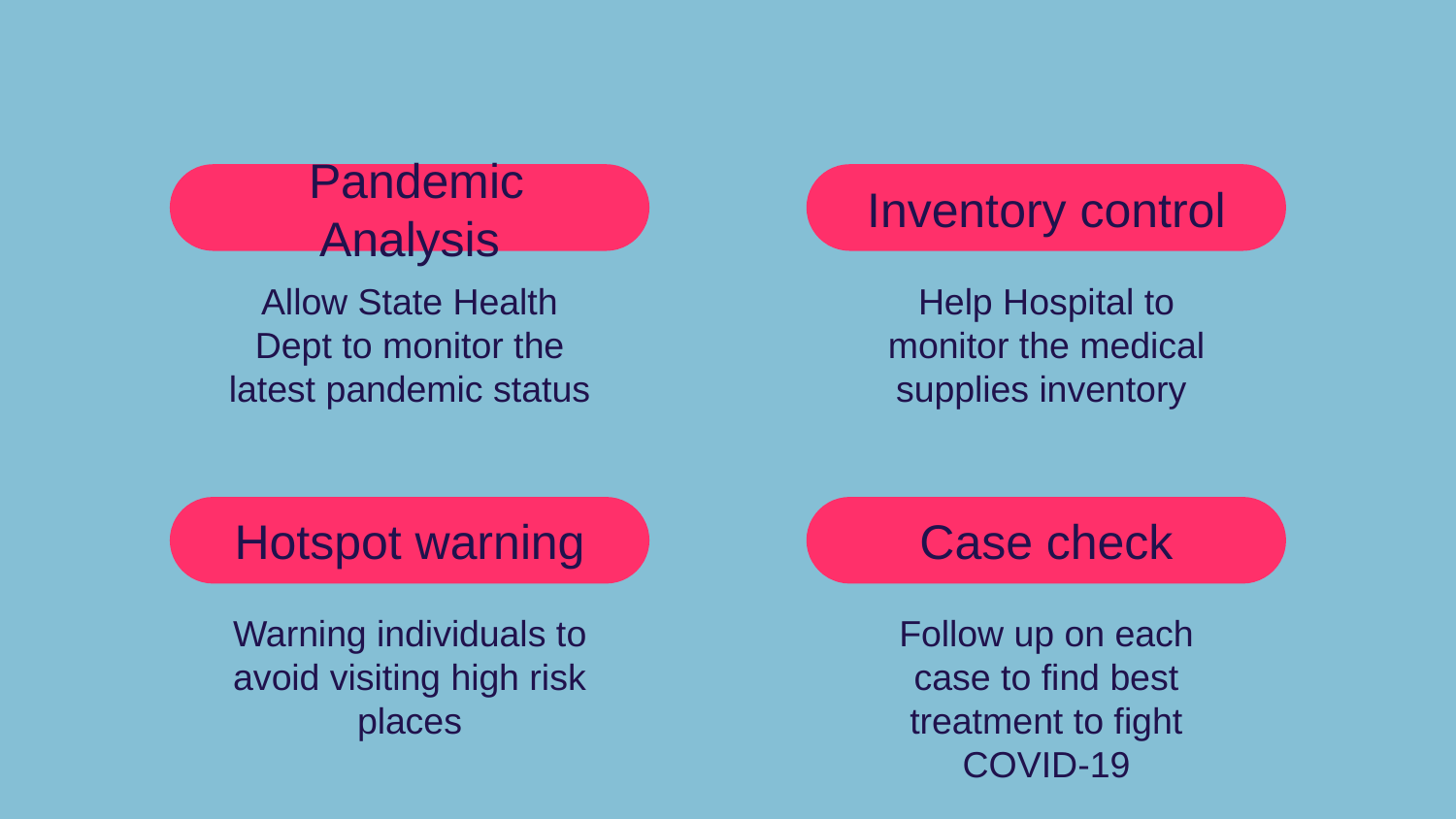

Pandemic Analysis
Inventory control
Allow State Health Dept to monitor the latest pandemic status
Help Hospital to monitor the medical supplies inventory

Hotspot warning
Case check
Warning individuals to avoid visiting high risk places
Follow up on each case to find best treatment to fight COVID-19